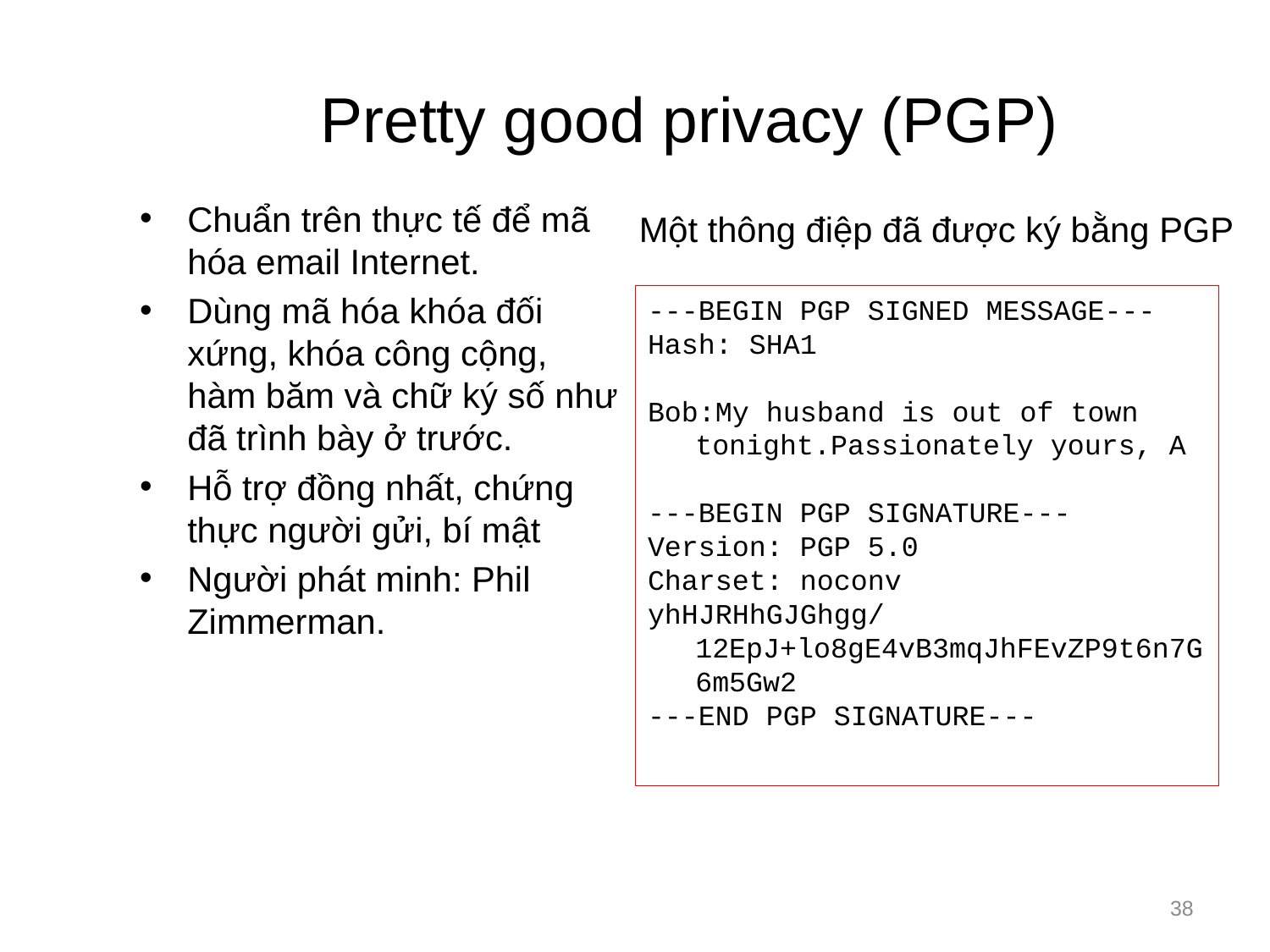

# Pretty good privacy (PGP)
Chuẩn trên thực tế để mã hóa email Internet.
Dùng mã hóa khóa đối xứng, khóa công cộng, hàm băm và chữ ký số như đã trình bày ở trước.
Hỗ trợ đồng nhất, chứng thực người gửi, bí mật
Người phát minh: Phil Zimmerman.
Một thông điệp đã được ký bằng PGP
---BEGIN PGP SIGNED MESSAGE---
Hash: SHA1

Bob:My husband is out of town tonight.Passionately yours, A

---BEGIN PGP SIGNATURE---
Version: PGP 5.0
Charset: noconv
yhHJRHhGJGhgg/12EpJ+lo8gE4vB3mqJhFEvZP9t6n7G6m5Gw2
---END PGP SIGNATURE---

38